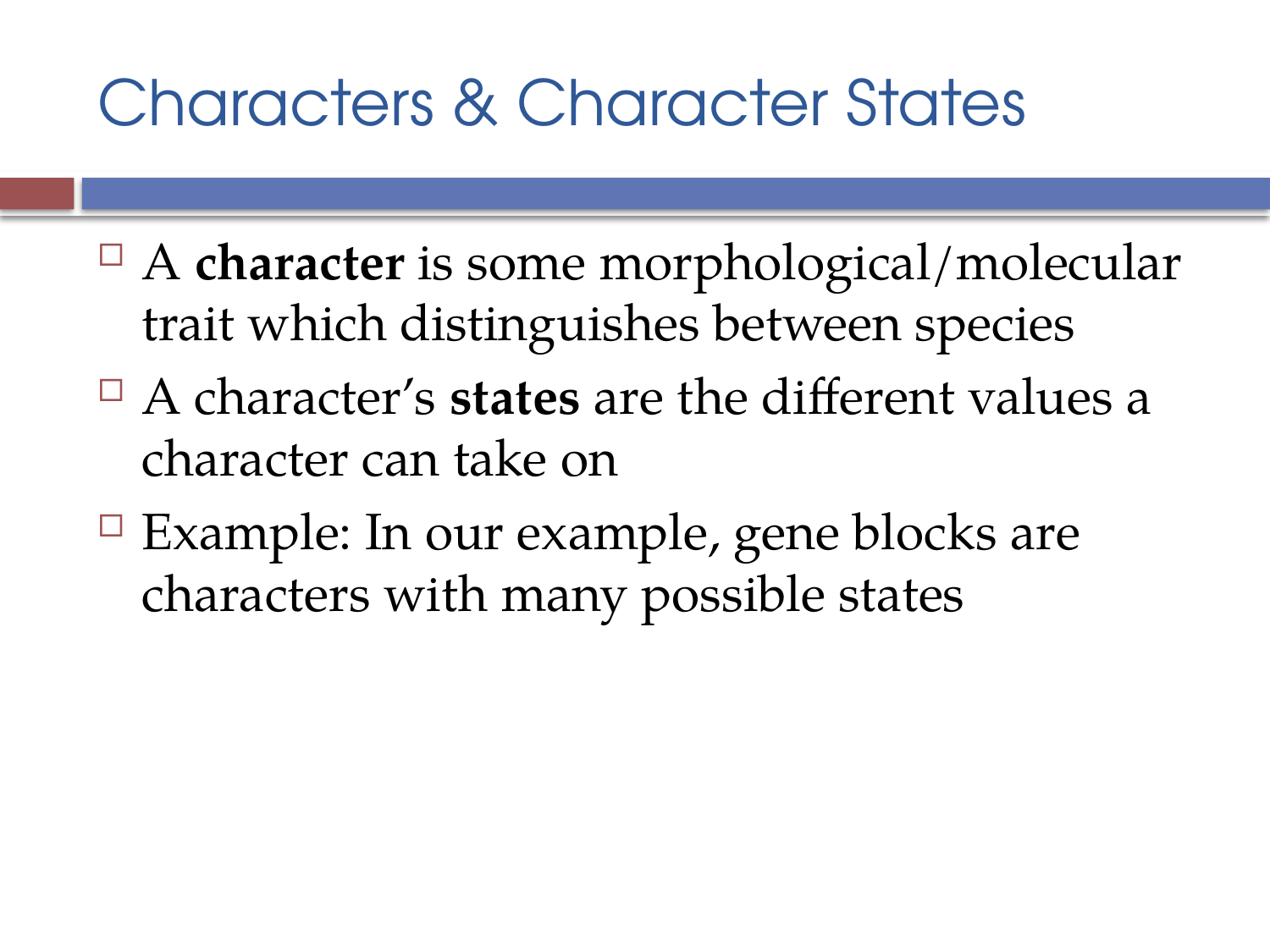

# Characters & Character States
A character is some morphological/molecular trait which distinguishes between species
A character’s states are the different values a character can take on
Example: In our example, gene blocks are characters with many possible states